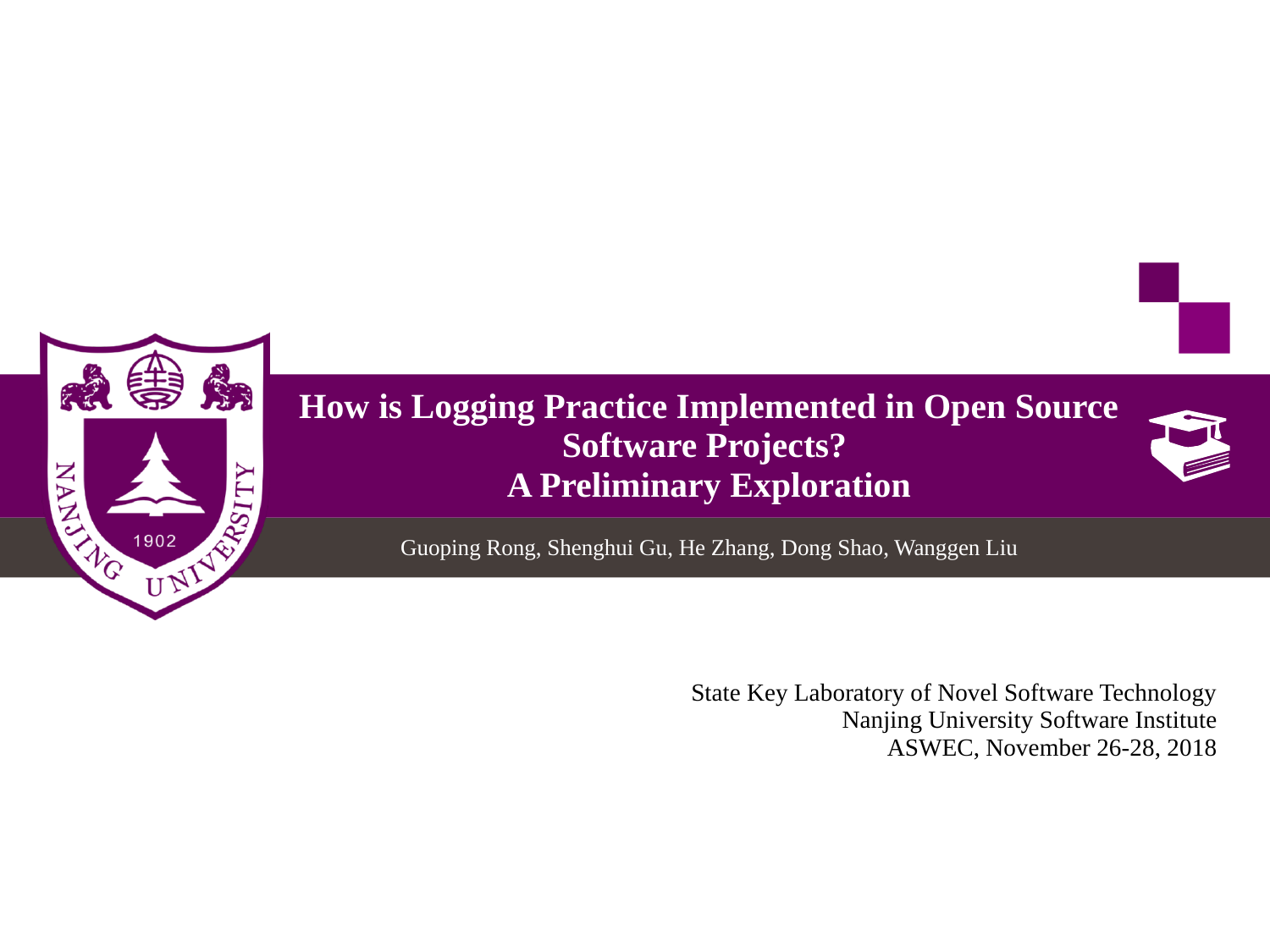

How is Logging Practice Implemented in Open Source Software Projects?
A Preliminary Exploration
Guoping Rong, Shenghui Gu, He Zhang, Dong Shao, Wanggen Liu
State Key Laboratory of Novel Software Technology
Nanjing University Software Institute
ASWEC, November 26-28, 2018